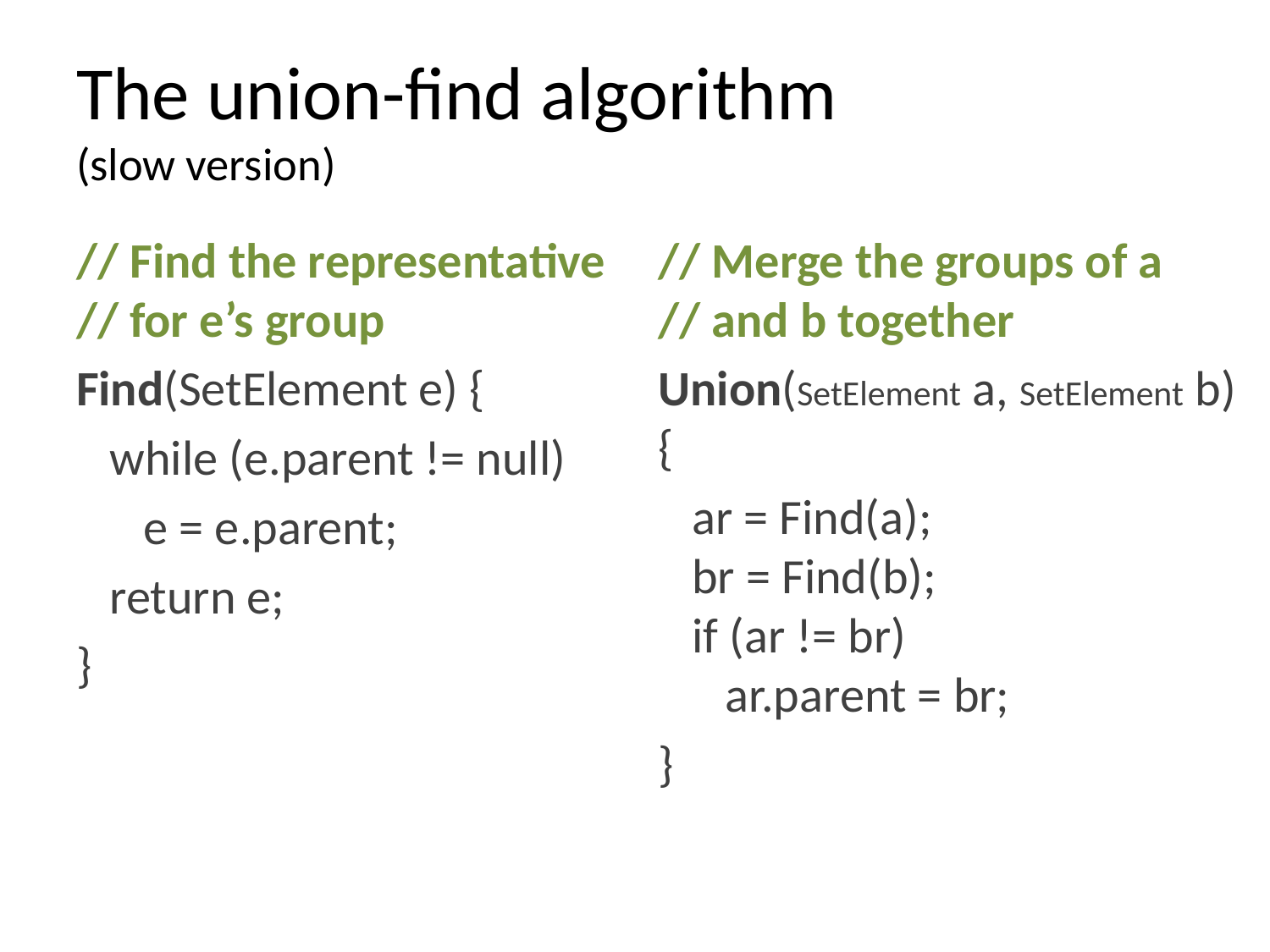

# The union-find algorithm (slow version)
// Find the representative
// for e’s group
Find(SetElement e) {
   while (e.parent != null)
      e = e.parent;
   return e;
}
// Merge the groups of a
// and b together
Union(SetElement a, SetElement b)
{
   ar = Find(a);
   br = Find(b);
   if (ar != br)
      ar.parent = br;
}